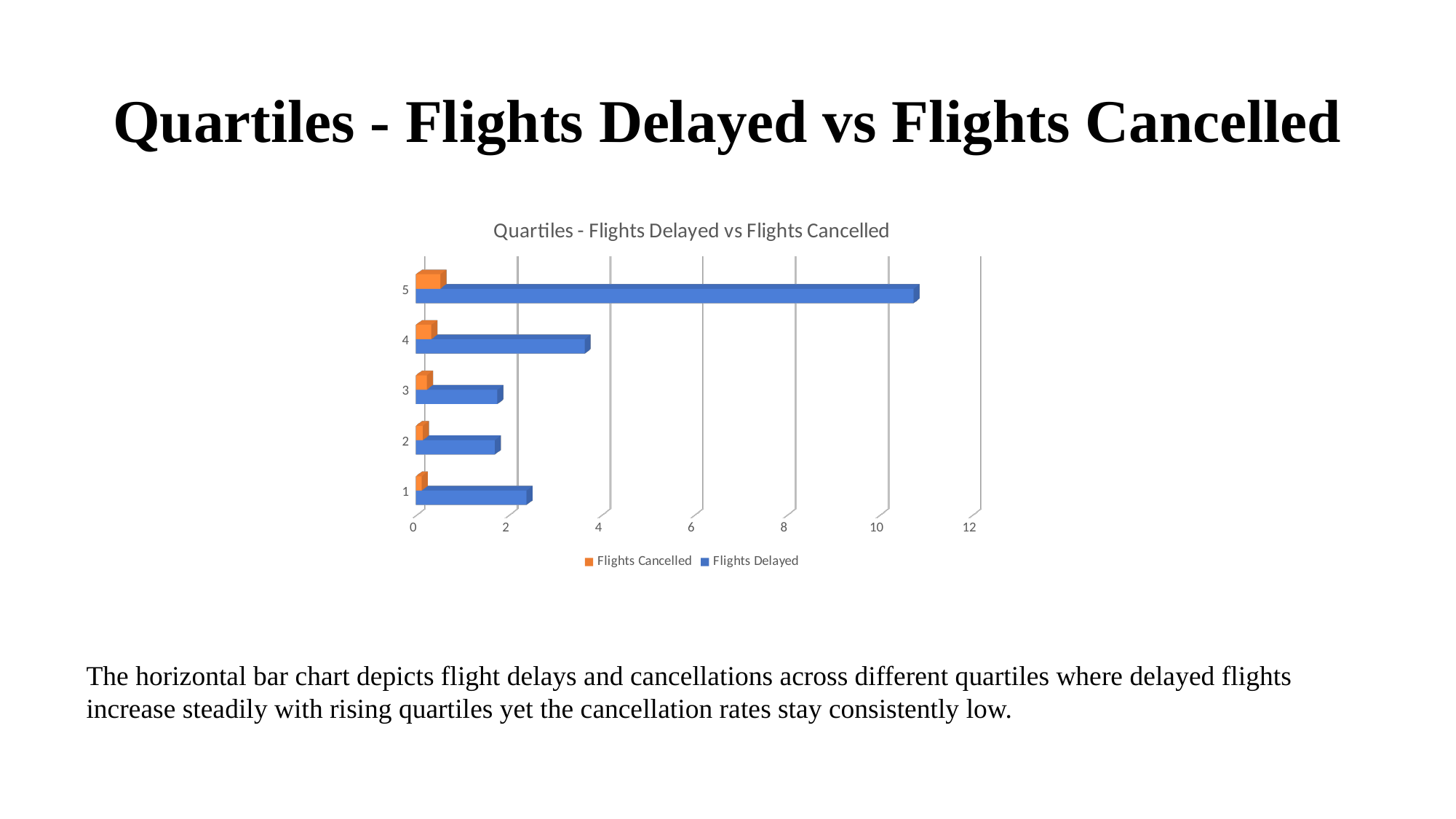

# Quartiles - Flights Delayed vs Flights Cancelled

[unsupported chart]

The horizontal bar chart depicts flight delays and cancellations across different quartiles where delayed flights increase steadily with rising quartiles yet the cancellation rates stay consistently low.